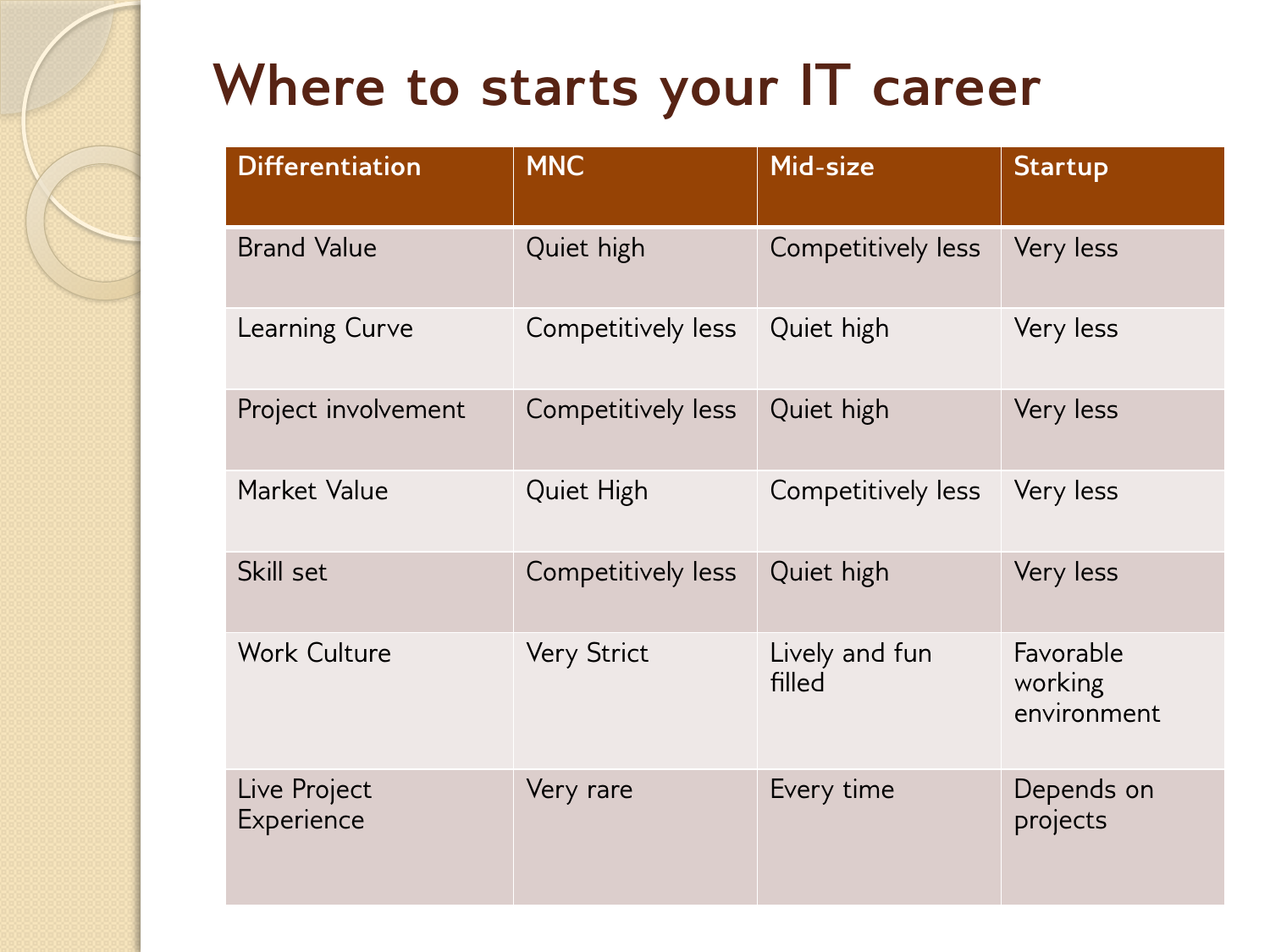

# Where to starts your IT career
| Differentiation | MNC | Mid-size | Startup |
| --- | --- | --- | --- |
| Brand Value | Quiet high | Competitively less | Very less |
| Learning Curve | Competitively less | Quiet high | Very less |
| Project involvement | Competitively less | Quiet high | Very less |
| Market Value | Quiet High | Competitively less | Very less |
| Skill set | Competitively less | Quiet high | Very less |
| Work Culture | Very Strict | Lively and fun filled | Favorable working environment |
| Live Project Experience | Very rare | Every time | Depends on projects |